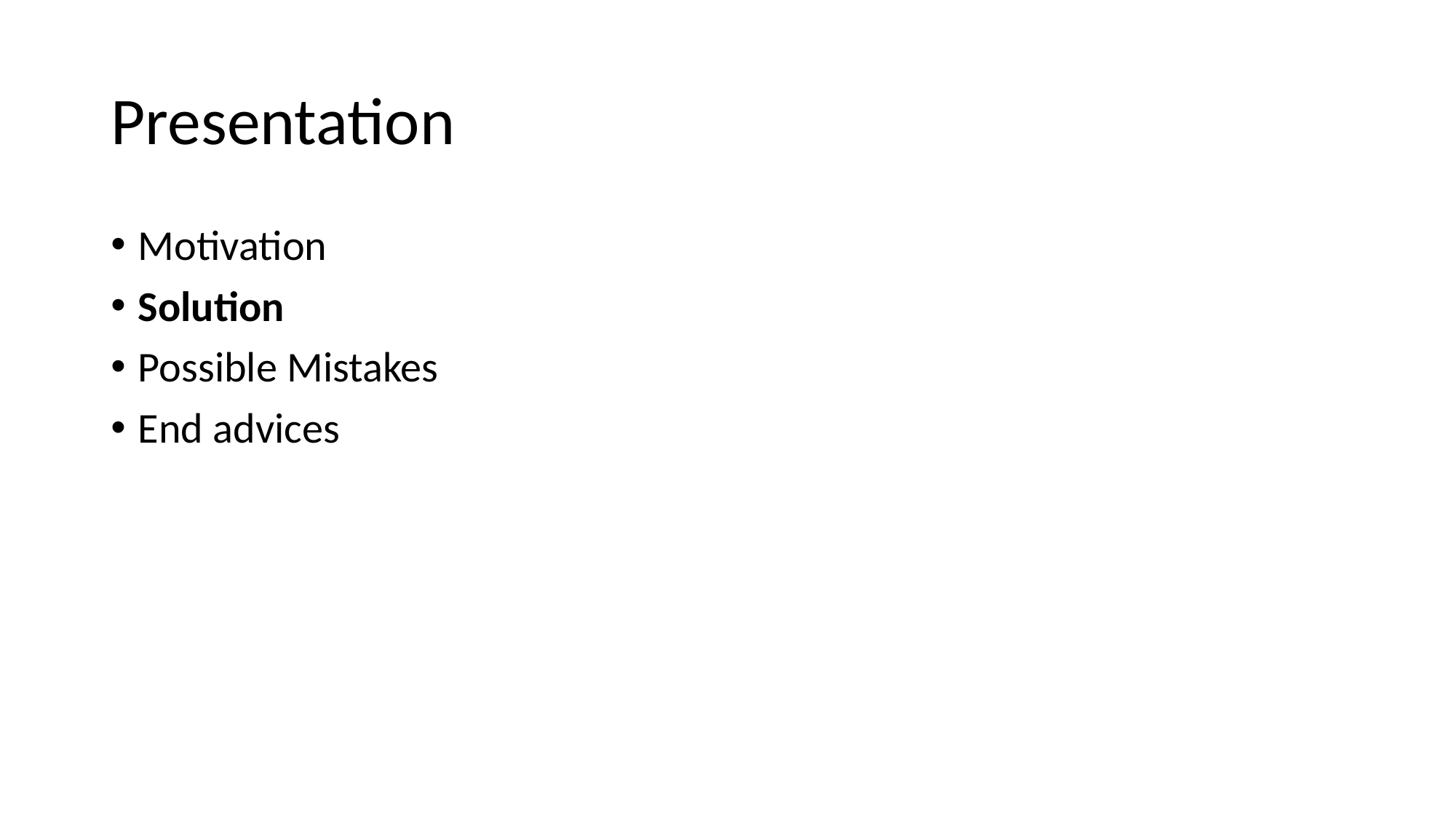

# Presentation
Motivation
Solution
Possible Mistakes
End advices